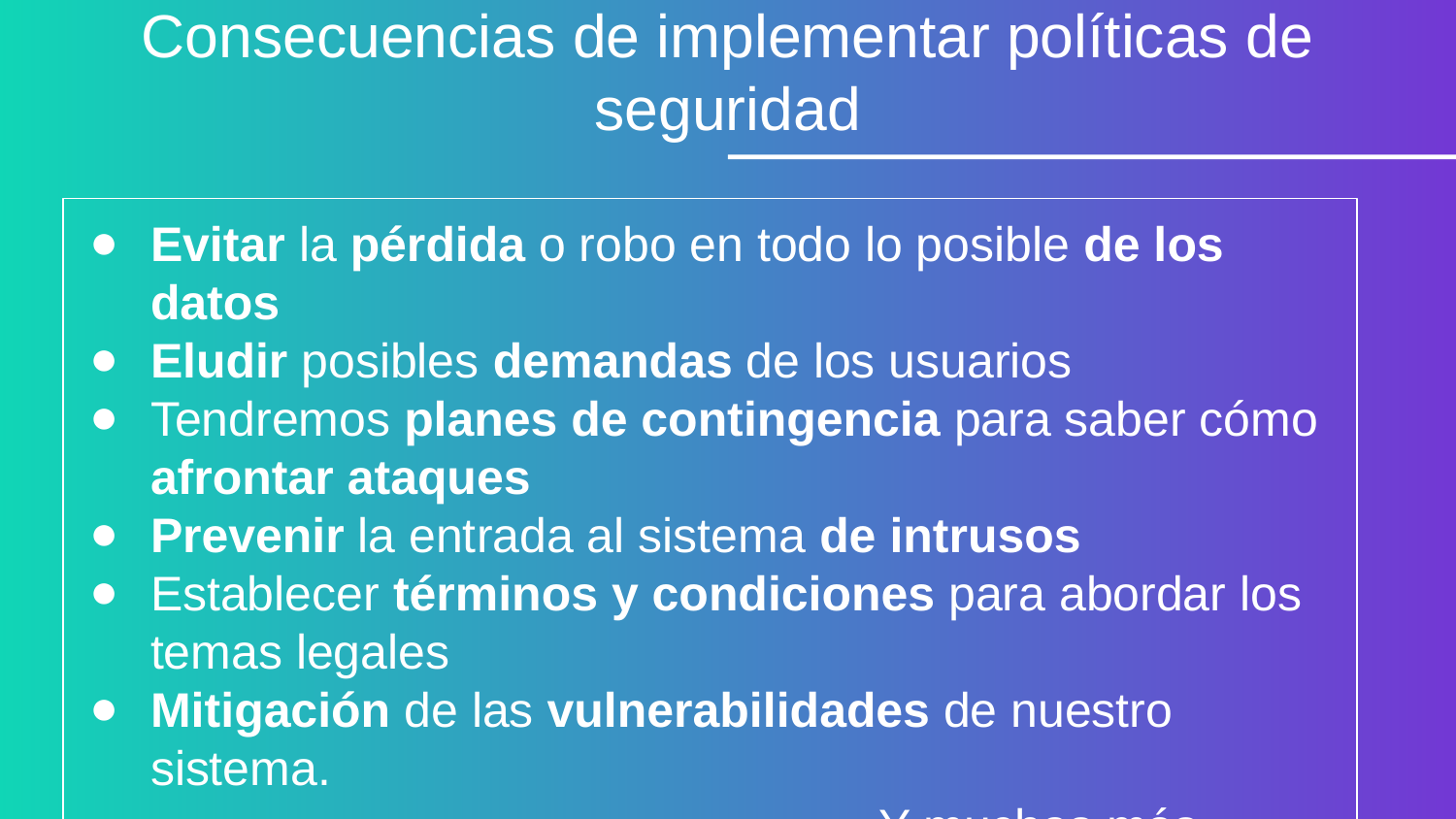

# Consecuencias de implementar políticas de seguridad
Evitar la pérdida o robo en todo lo posible de los datos
Eludir posibles demandas de los usuarios
Tendremos planes de contingencia para saber cómo afrontar ataques
Prevenir la entrada al sistema de intrusos
Establecer términos y condiciones para abordar los temas legales
Mitigación de las vulnerabilidades de nuestro sistema.
Y muchas más...